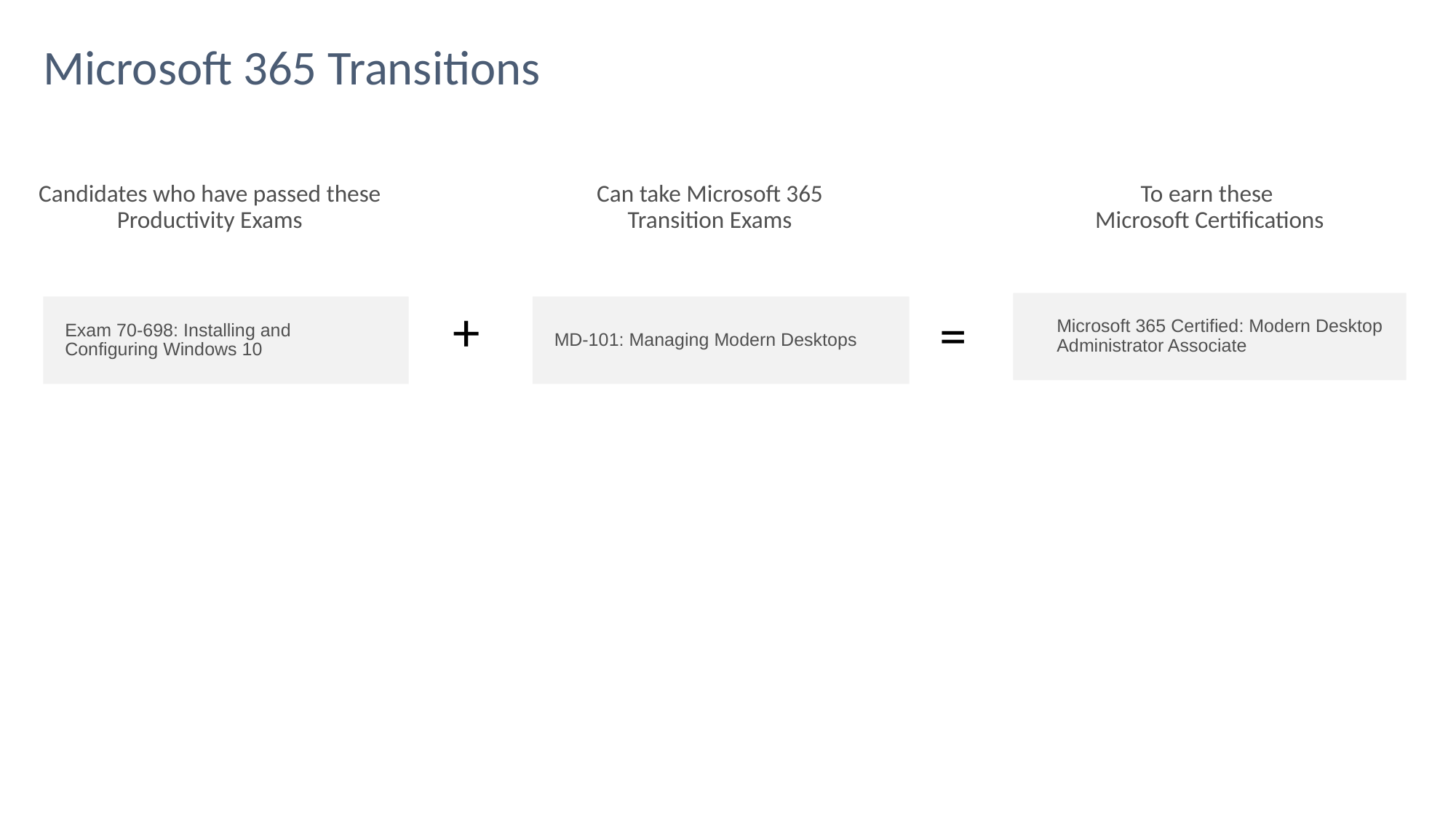

# Microsoft 365 Transitions
Candidates who have passed these Productivity Exams
Can take Microsoft 365 Transition Exams
To earn these
Microsoft Certifications
+
=
Microsoft 365 Certified: Modern Desktop Administrator Associate
Exam 70-698: Installing and Configuring Windows 10
MD-101: Managing Modern Desktops